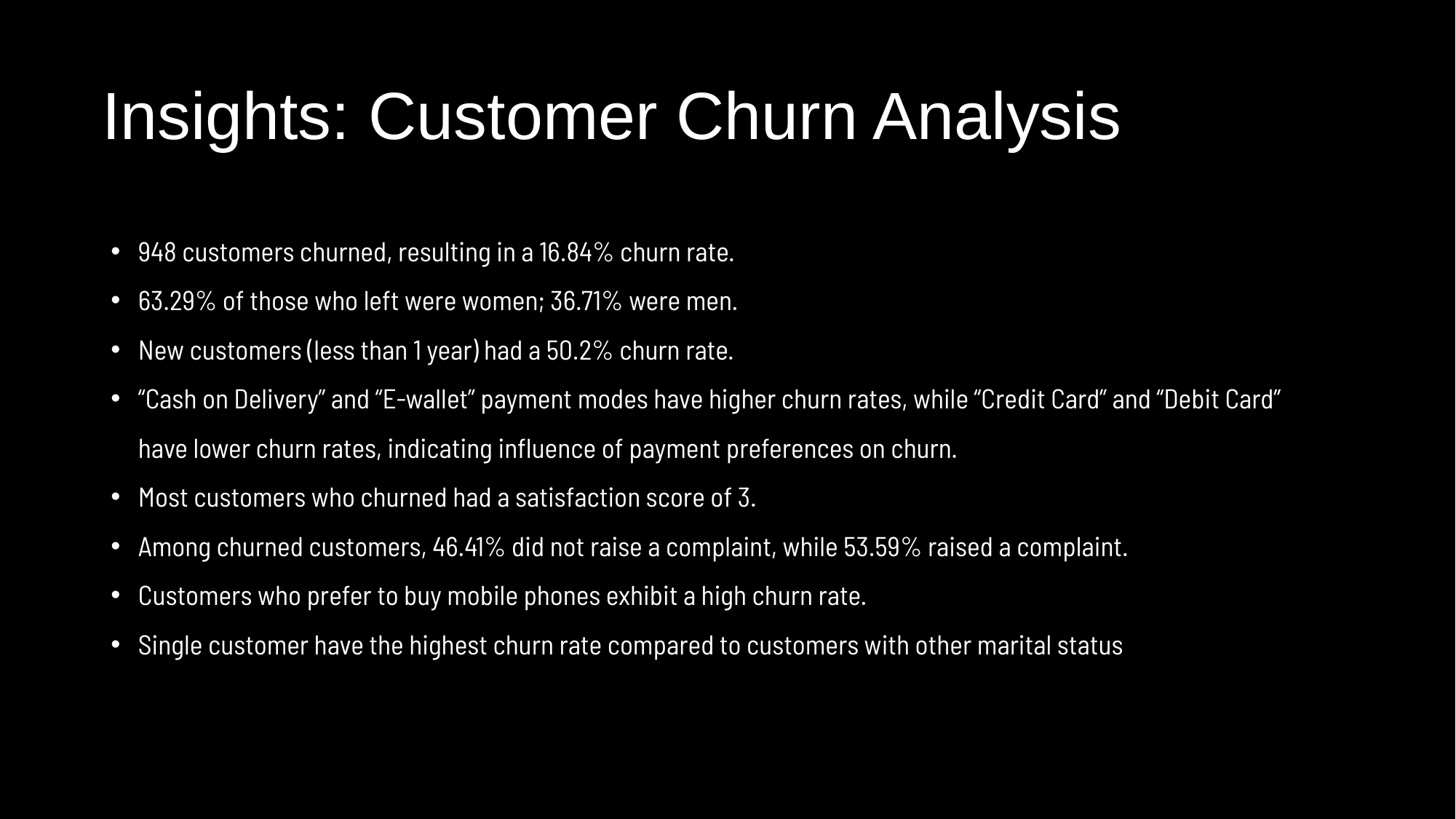

# Insights: Customer Churn Analysis

948 customers churned, resulting in a 16.84% churn rate.
63.29% of those who left were women; 36.71% were men.
New customers (less than 1 year) had a 50.2% churn rate.
“Cash on Delivery” and “E-wallet” payment modes have higher churn rates, while “Credit Card” and “Debit Card” have lower churn rates, indicating influence of payment preferences on churn.
Most customers who churned had a satisfaction score of 3.
Among churned customers, 46.41% did not raise a complaint, while 53.59% raised a complaint.
Customers who prefer to buy mobile phones exhibit a high churn rate.
Single customer have the highest churn rate compared to customers with other marital status